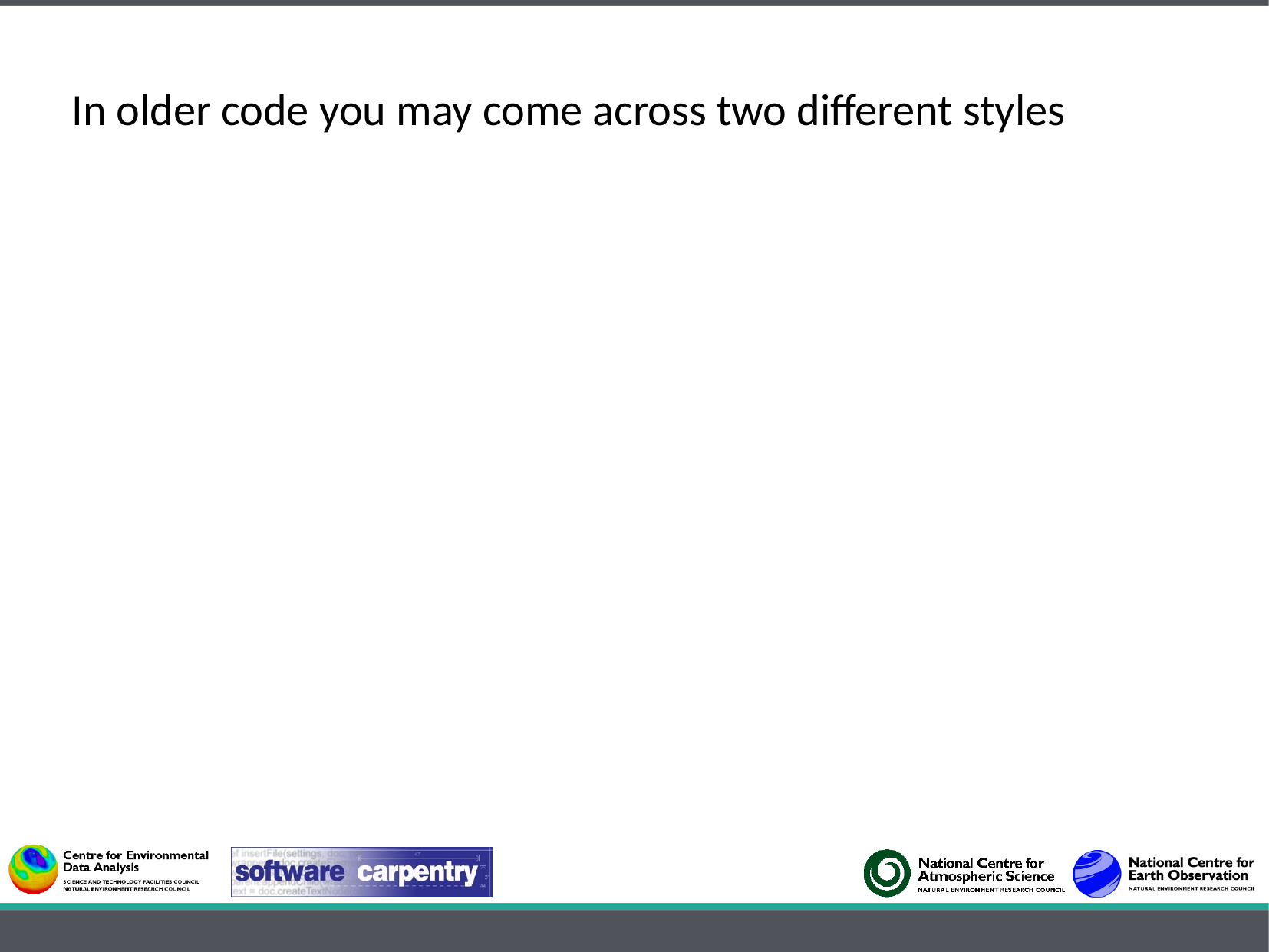

In older code you may come across two different styles